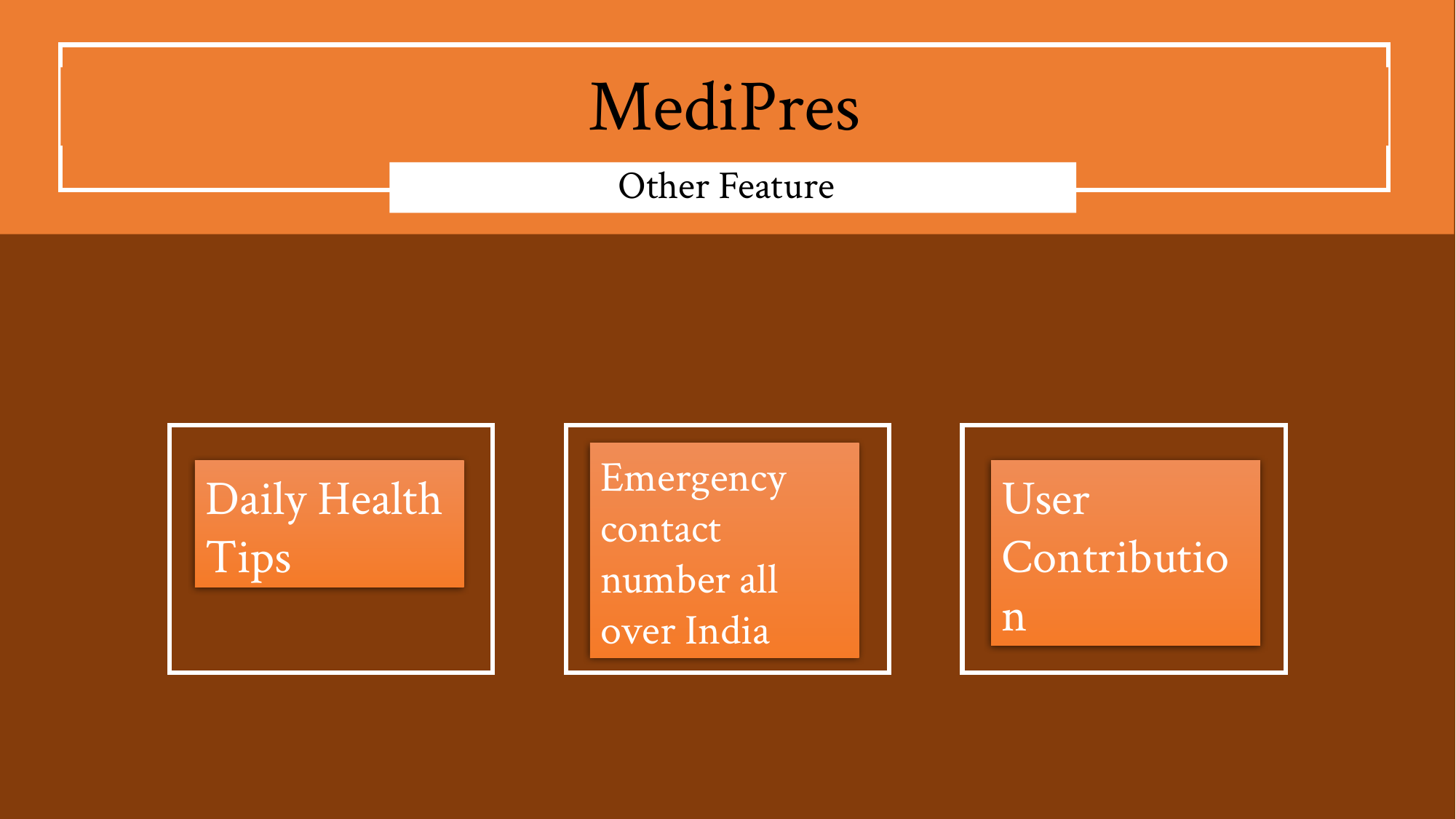

# MediPres
Other Feature
Emergency contact number all over India
Daily Health Tips
User Contribution